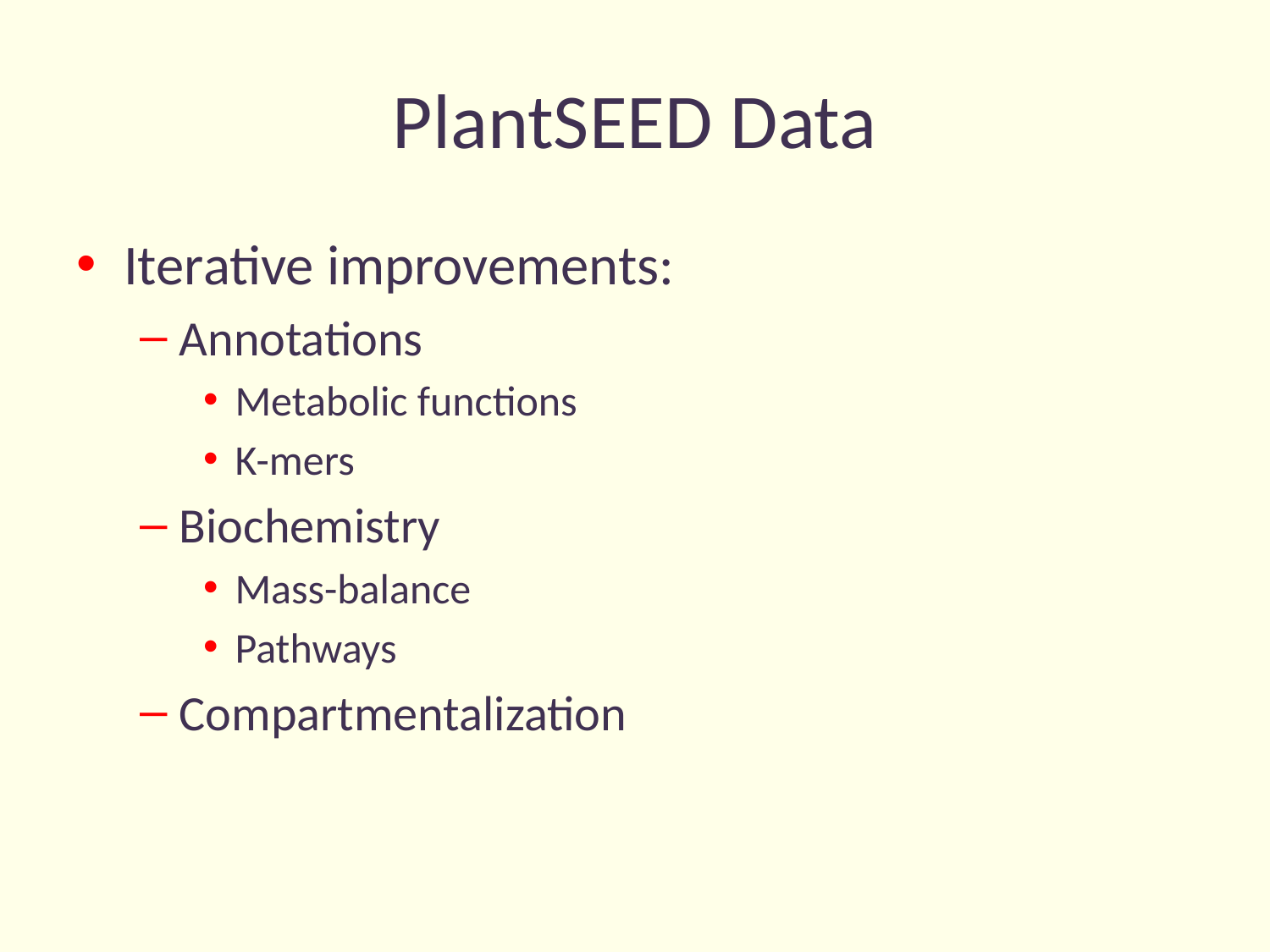

# PlantSEED Data
Iterative improvements:
Annotations
Metabolic functions
K-mers
Biochemistry
Mass-balance
Pathways
Compartmentalization